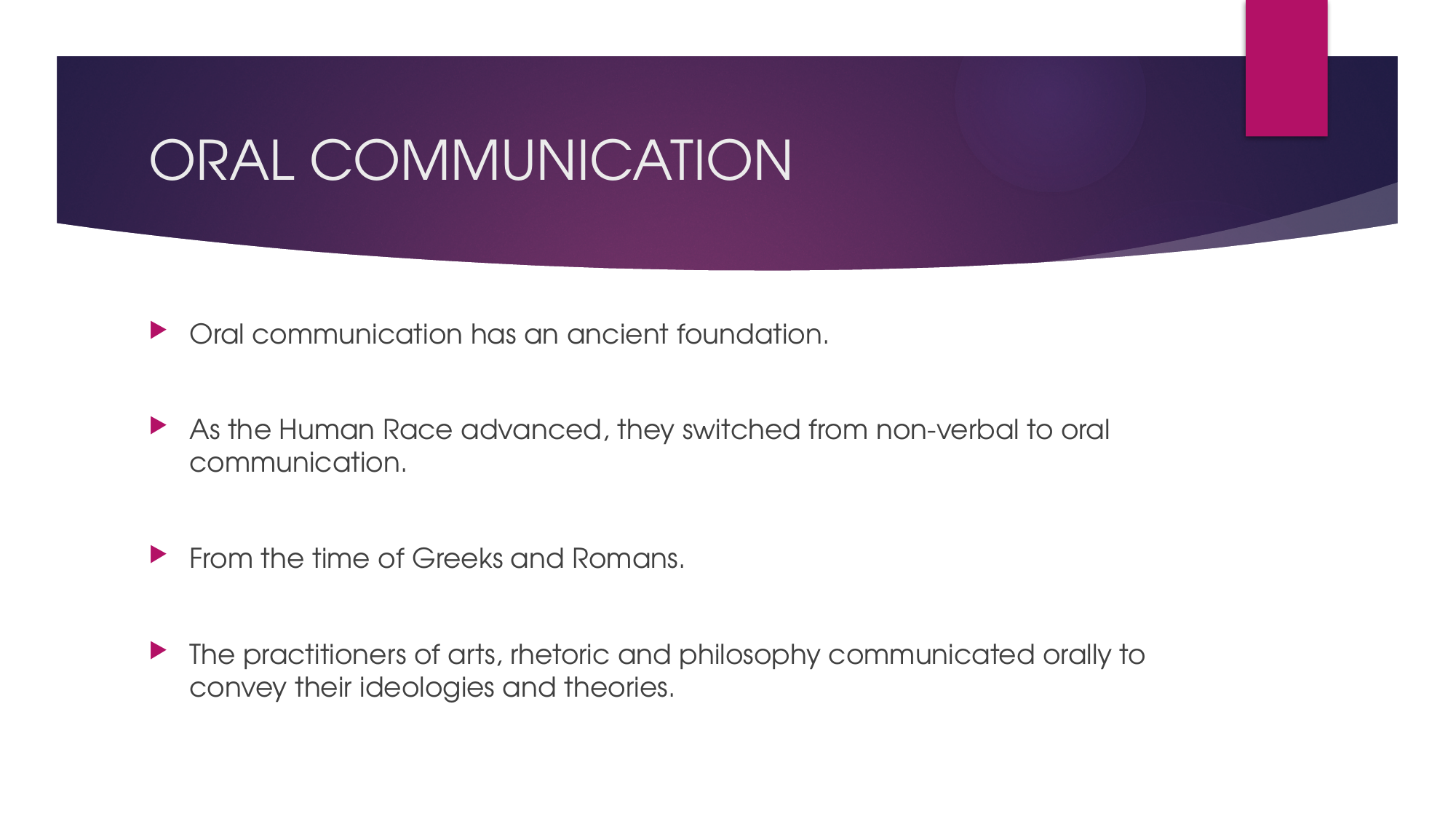

# ORAL COMMUNICATION
Oral communication has an ancient foundation.

As the Human Race advanced, they switched from non-verbal to oral communication.

From the time of Greeks and Romans.

The practitioners of arts, rhetoric and philosophy communicated orally to convey their ideologies and theories.